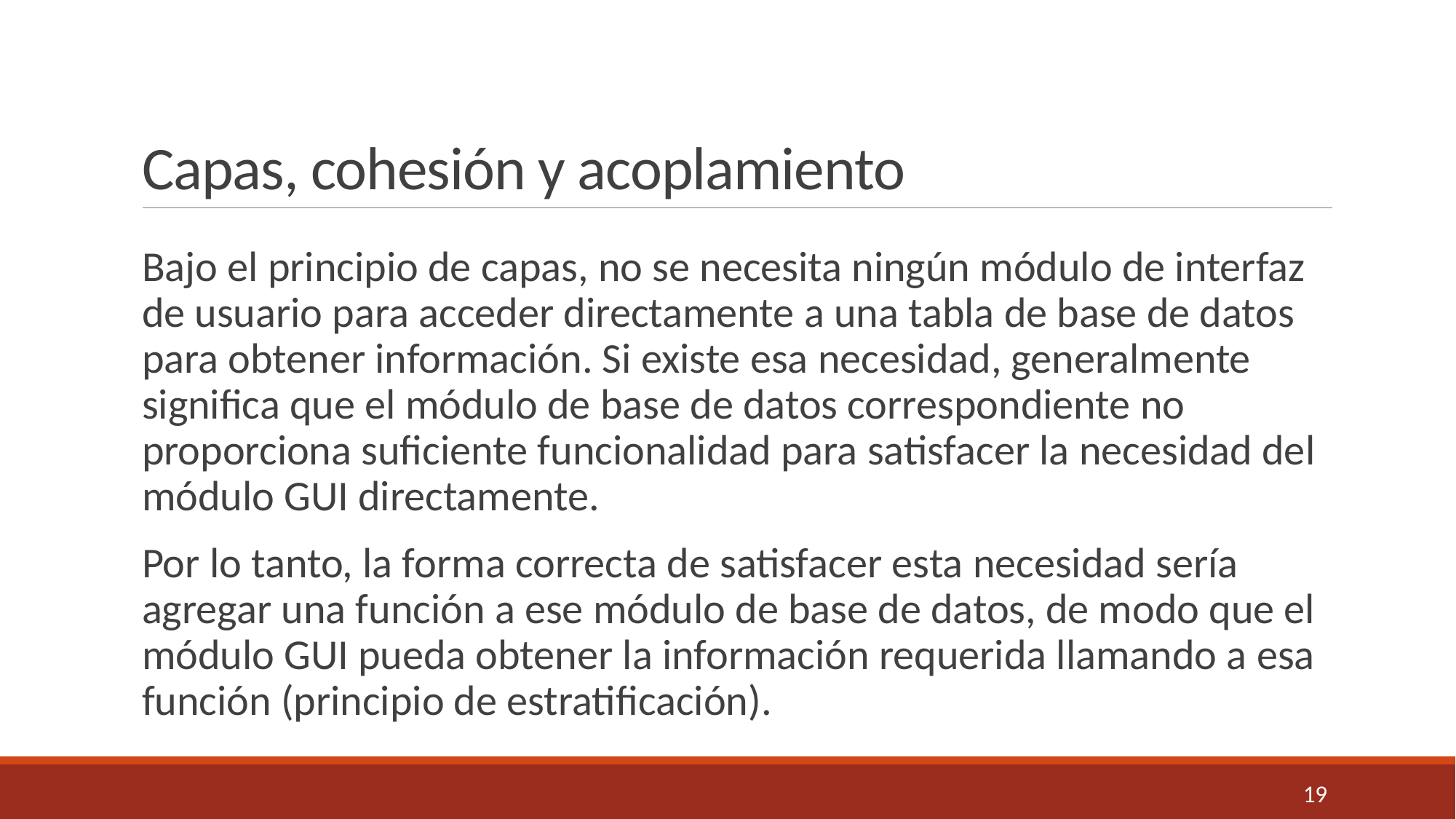

# Capas, cohesión y acoplamiento
Bajo el principio de capas, no se necesita ningún módulo de interfaz de usuario para acceder directamente a una tabla de base de datos para obtener información. Si existe esa necesidad, generalmente significa que el módulo de base de datos correspondiente no proporciona suficiente funcionalidad para satisfacer la necesidad del módulo GUI directamente.
Por lo tanto, la forma correcta de satisfacer esta necesidad sería agregar una función a ese módulo de base de datos, de modo que el módulo GUI pueda obtener la información requerida llamando a esa función (principio de estratificación).
19